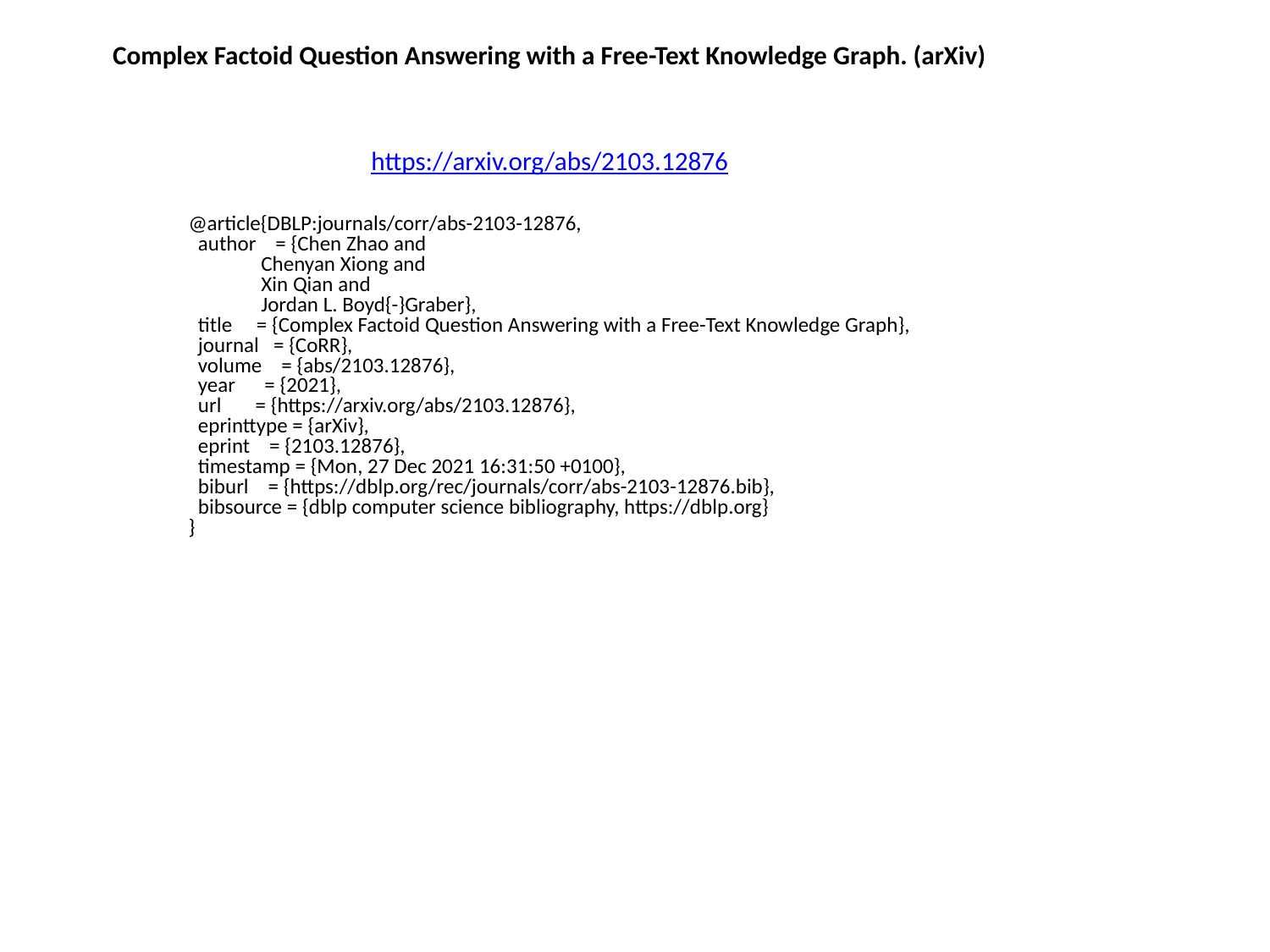

Complex Factoid Question Answering with a Free-Text Knowledge Graph. (arXiv)

https://arxiv.org/abs/2103.12876

@article{DBLP:journals/corr/abs-2103-12876,
  author    = {Chen Zhao and
               Chenyan Xiong and
               Xin Qian and
               Jordan L. Boyd{-}Graber},
  title     = {Complex Factoid Question Answering with a Free-Text Knowledge Graph},
  journal   = {CoRR},
  volume    = {abs/2103.12876},
  year      = {2021},
  url       = {https://arxiv.org/abs/2103.12876},
  eprinttype = {arXiv},
  eprint    = {2103.12876},
  timestamp = {Mon, 27 Dec 2021 16:31:50 +0100},
  biburl    = {https://dblp.org/rec/journals/corr/abs-2103-12876.bib},
  bibsource = {dblp computer science bibliography, https://dblp.org}
}